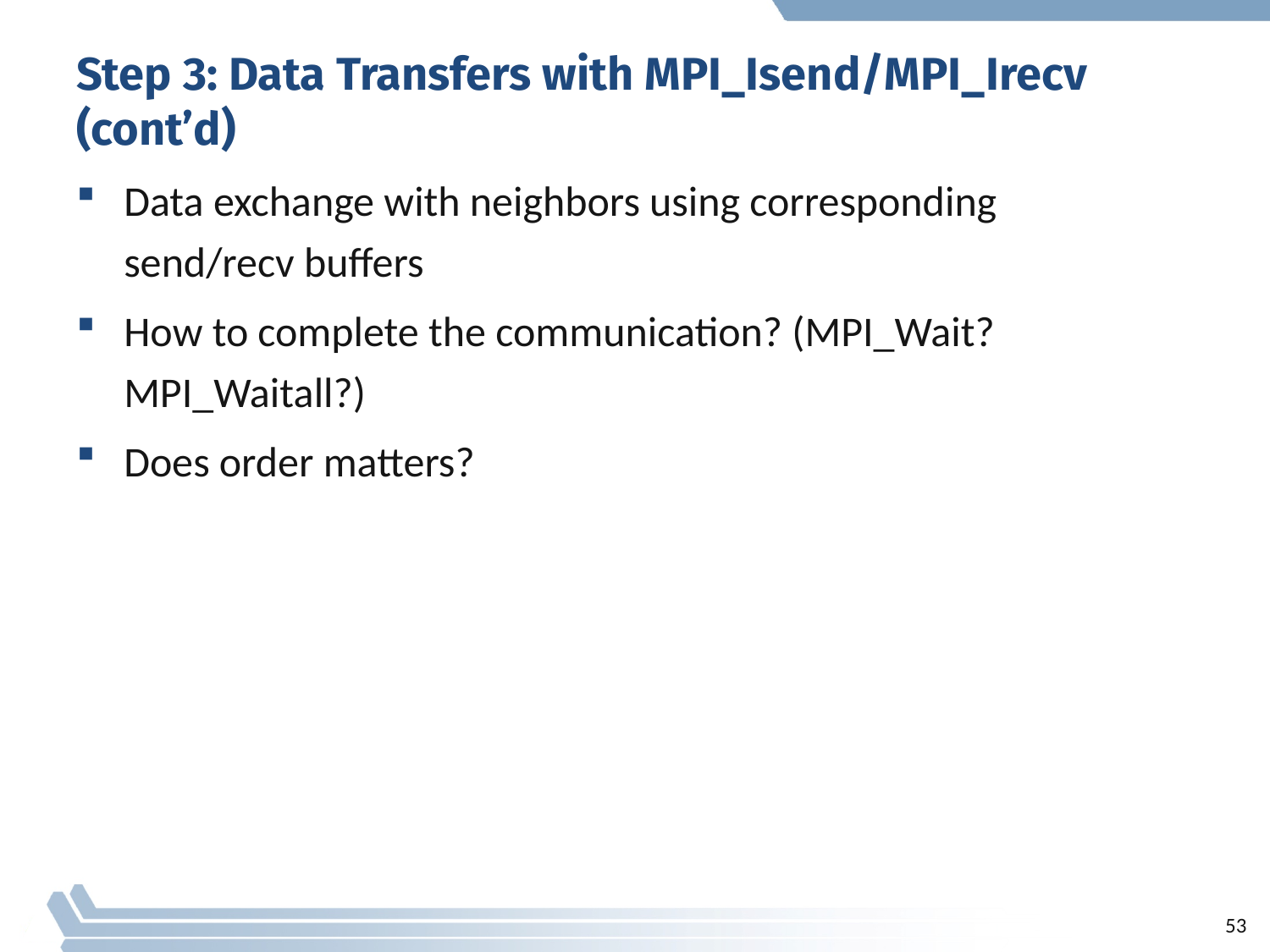

# Step 3: Data Transfers with MPI_Isend/MPI_Irecv (cont’d)
Data exchange with neighbors using corresponding send/recv buffers
How to complete the communication? (MPI_Wait? MPI_Waitall?)
Does order matters?
53